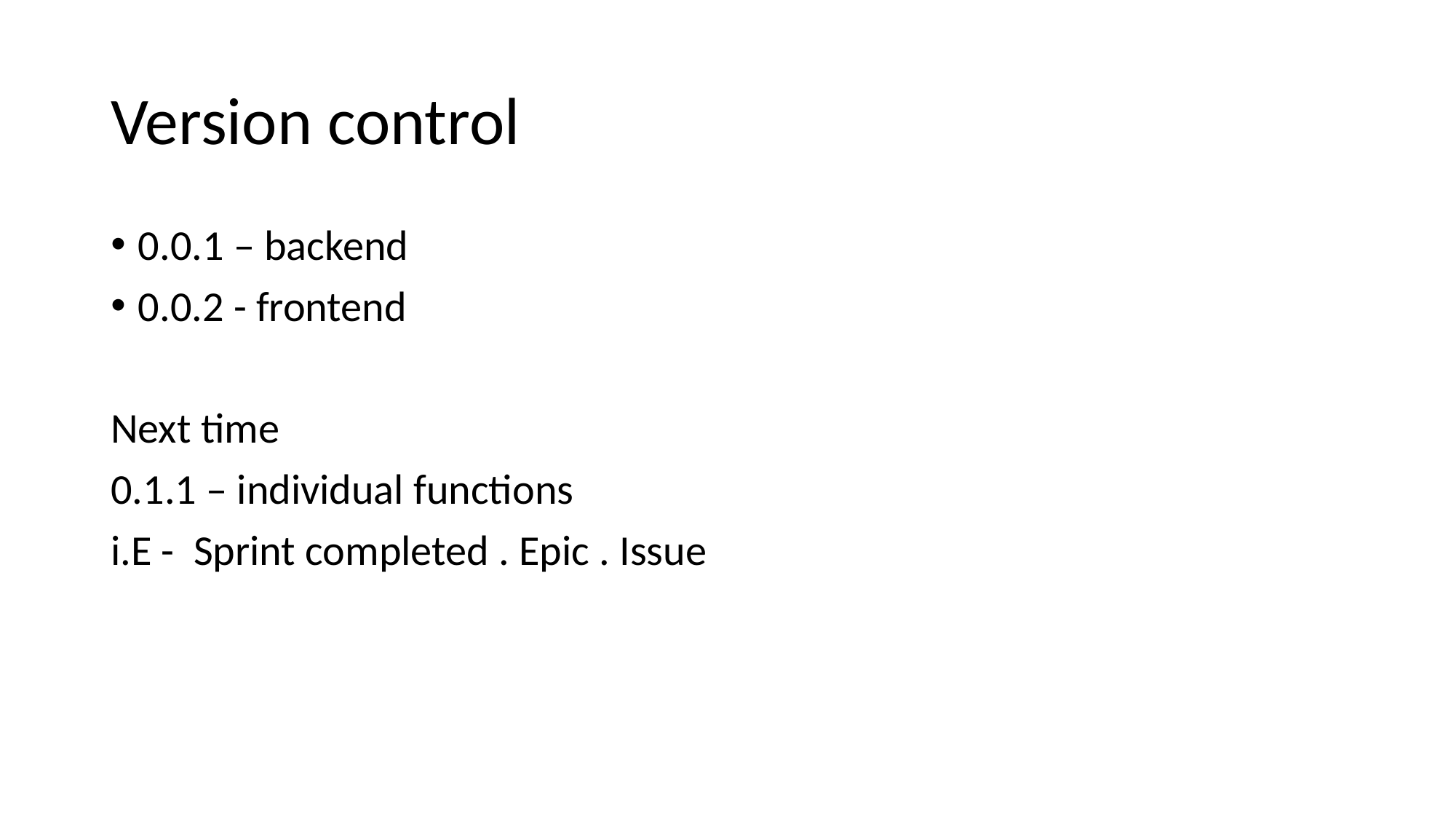

# Version control
0.0.1 – backend
0.0.2 - frontend

Next time
0.1.1 – individual functions
i.E -  Sprint completed . Epic . Issue